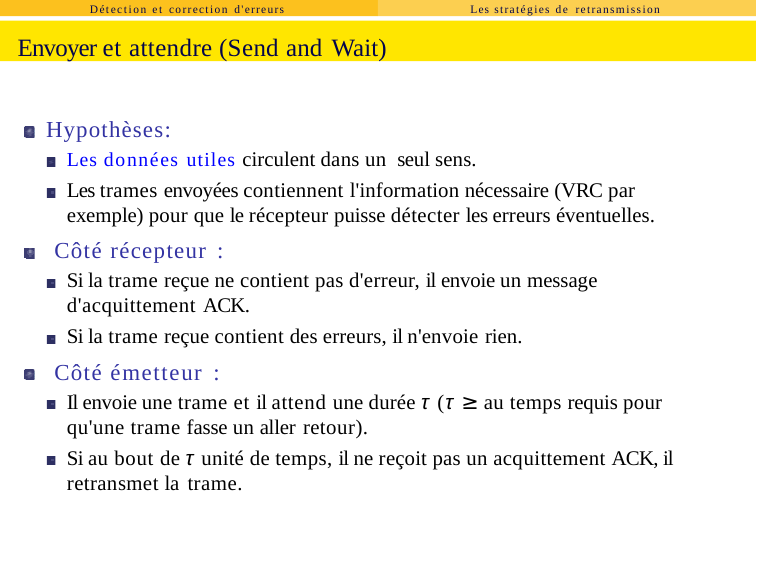

Détection et correction d'erreurs
Les stratégies de retransmission
Envoyer et attendre (Send and Wait)
Hypothèses:
Les données utiles circulent dans un seul sens.
Les trames envoyées contiennent l'information nécessaire (VRC par  exemple) pour que le récepteur puisse détecter les erreurs éventuelles.
Côté récepteur :
Si la trame reçue ne contient pas d'erreur, il envoie un message  d'acquittement ACK.
Si la trame reçue contient des erreurs, il n'envoie rien.
Côté émetteur :
Il envoie une trame et il attend une durée τ (τ ≥ au temps requis pour  qu'une trame fasse un aller retour).
Si au bout de τ unité de temps, il ne reçoit pas un acquittement ACK, il  retransmet la trame.